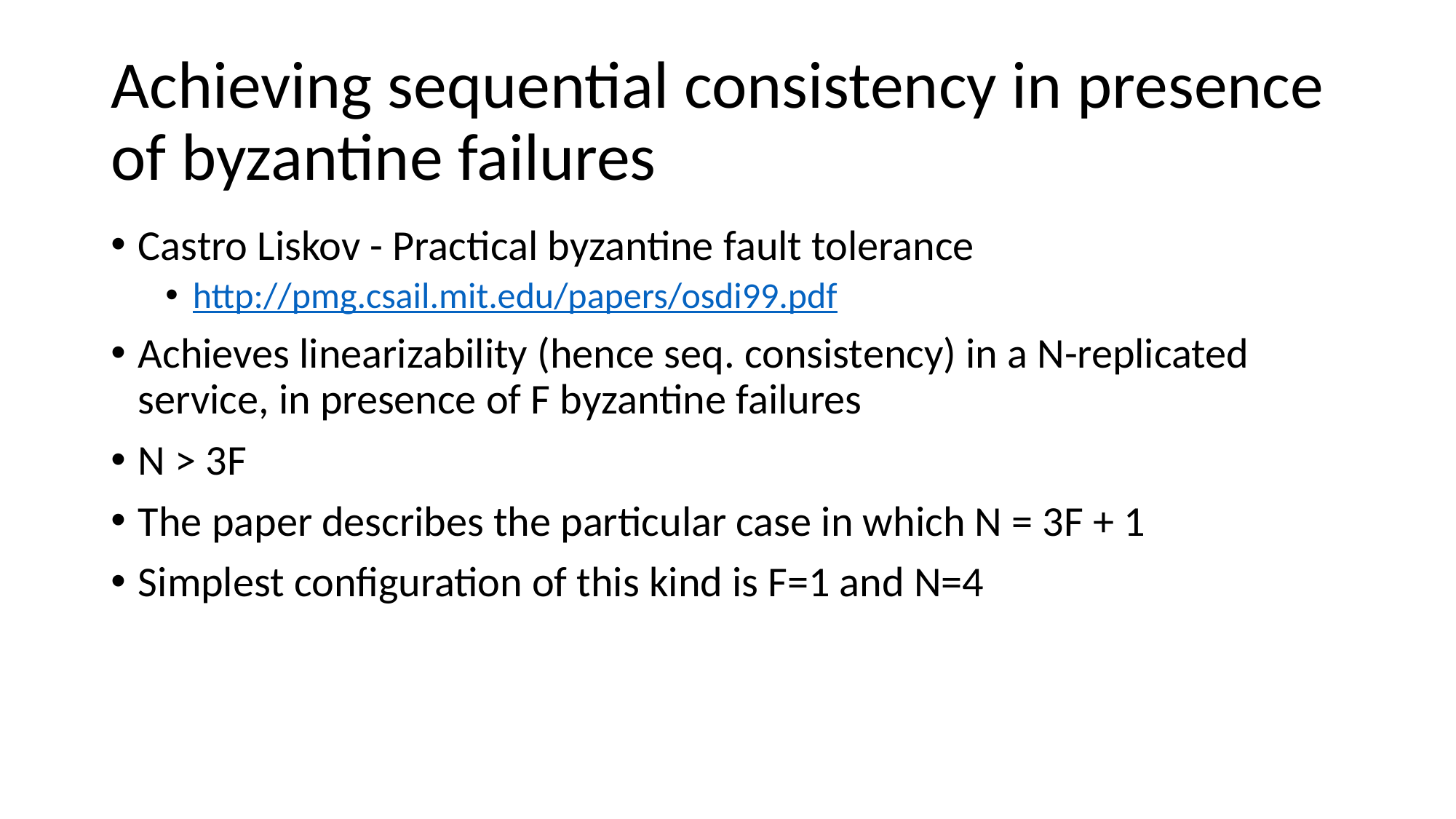

# Achieving sequential consistency in presence of byzantine failures
Castro Liskov - Practical byzantine fault tolerance
http://pmg.csail.mit.edu/papers/osdi99.pdf
Achieves linearizability (hence seq. consistency) in a N-replicated service, in presence of F byzantine failures
N > 3F
The paper describes the particular case in which N = 3F + 1
Simplest configuration of this kind is F=1 and N=4